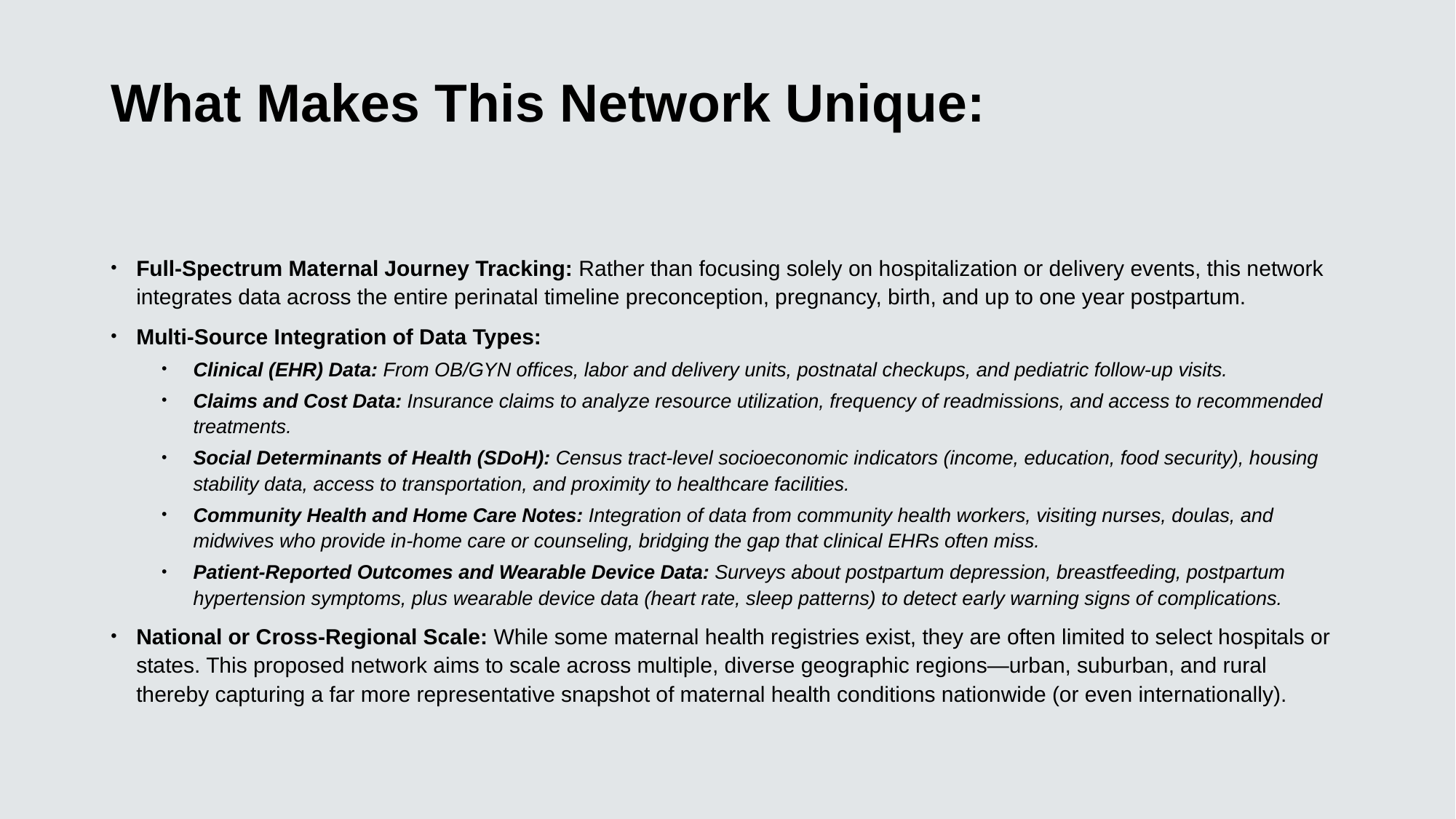

# What Makes This Network Unique:
Full-Spectrum Maternal Journey Tracking: Rather than focusing solely on hospitalization or delivery events, this network integrates data across the entire perinatal timeline preconception, pregnancy, birth, and up to one year postpartum.
Multi-Source Integration of Data Types:
Clinical (EHR) Data: From OB/GYN offices, labor and delivery units, postnatal checkups, and pediatric follow-up visits.
Claims and Cost Data: Insurance claims to analyze resource utilization, frequency of readmissions, and access to recommended treatments.
Social Determinants of Health (SDoH): Census tract-level socioeconomic indicators (income, education, food security), housing stability data, access to transportation, and proximity to healthcare facilities.
Community Health and Home Care Notes: Integration of data from community health workers, visiting nurses, doulas, and midwives who provide in-home care or counseling, bridging the gap that clinical EHRs often miss.
Patient-Reported Outcomes and Wearable Device Data: Surveys about postpartum depression, breastfeeding, postpartum hypertension symptoms, plus wearable device data (heart rate, sleep patterns) to detect early warning signs of complications.
National or Cross-Regional Scale: While some maternal health registries exist, they are often limited to select hospitals or states. This proposed network aims to scale across multiple, diverse geographic regions—urban, suburban, and rural thereby capturing a far more representative snapshot of maternal health conditions nationwide (or even internationally).